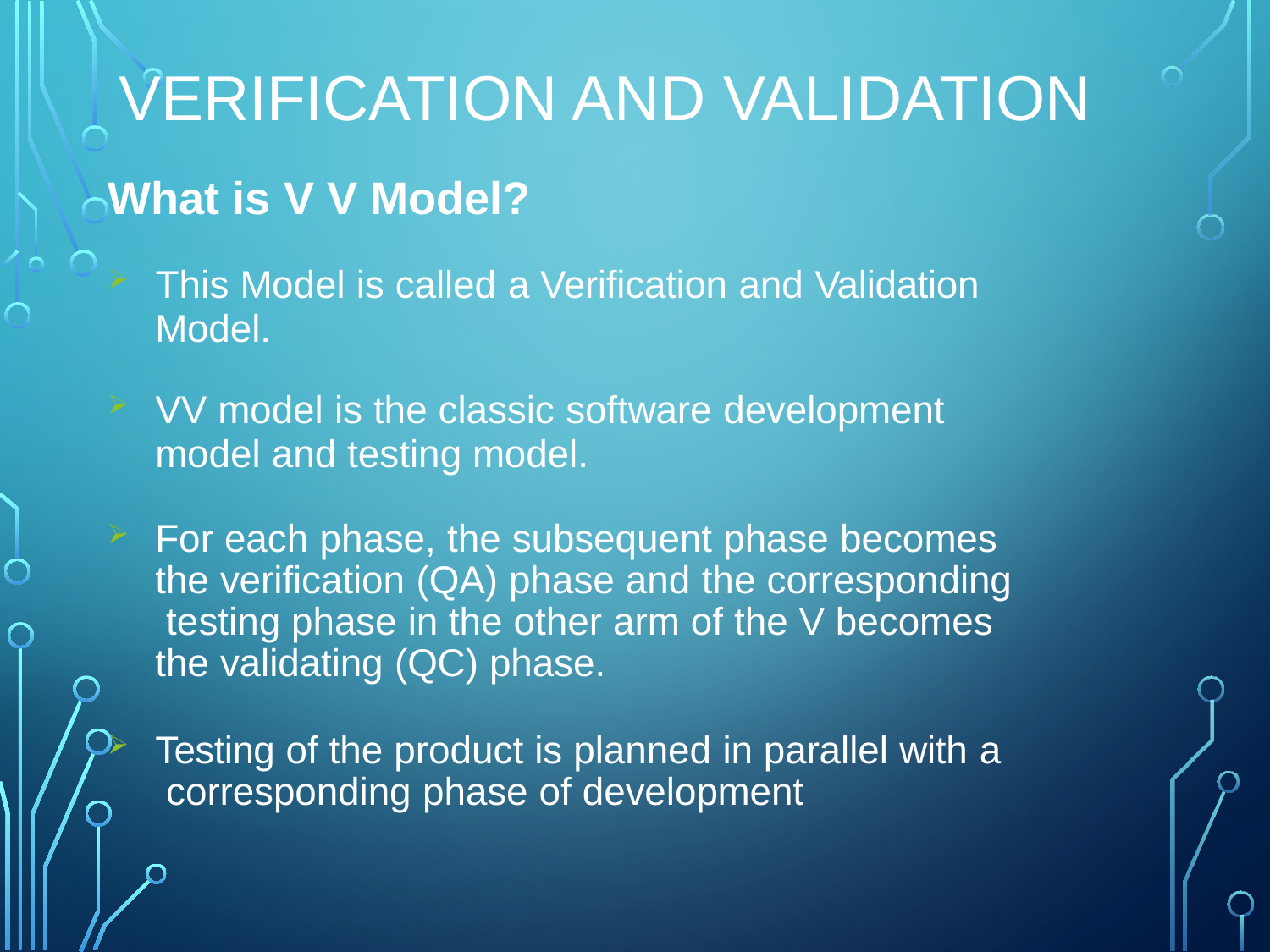

# Verification and validation
What is V V Model?
This Model is called a Verification and Validation
Model.
VV model is the classic software development
model and testing model.

For each phase, the subsequent phase becomes  the verification (QA) phase and the corresponding  testing phase in the other arm of the V becomes  the validating (QC) phase.

Testing of the product is planned in parallel with a  corresponding phase of development